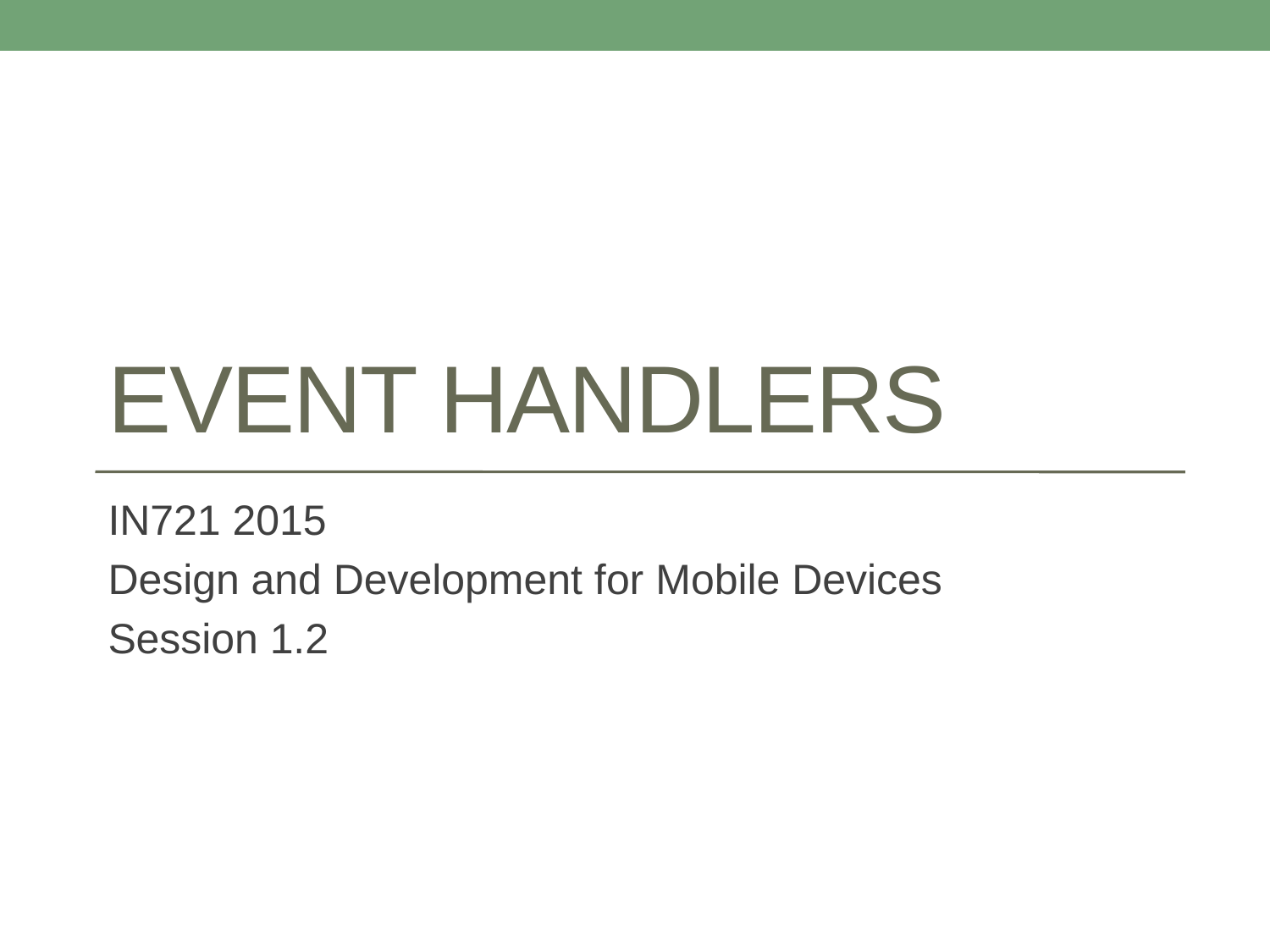

# Event Handlers
IN721 2015
Design and Development for Mobile Devices
Session 1.2